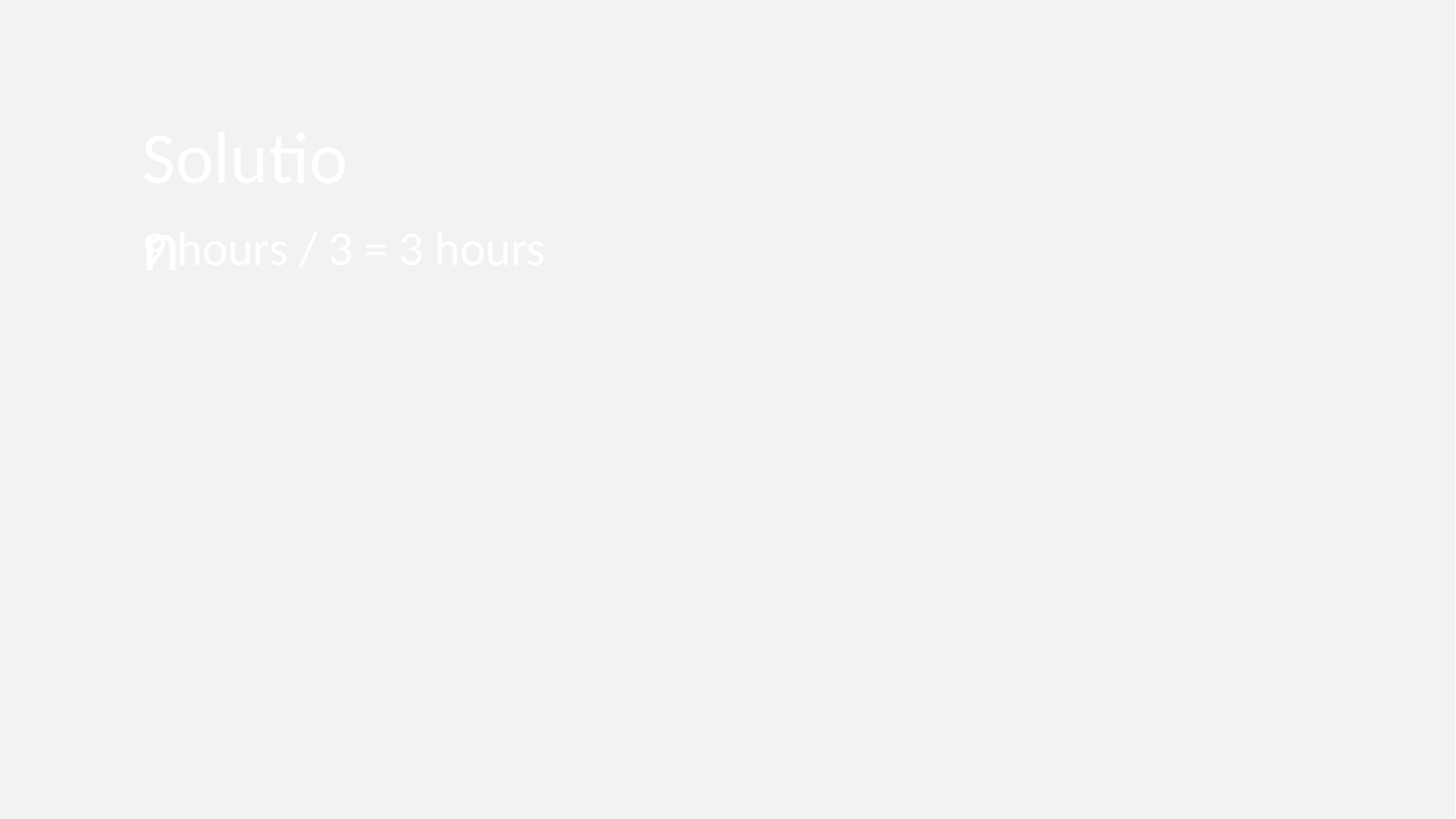

Solution
9 hours / 3 = 3 hours